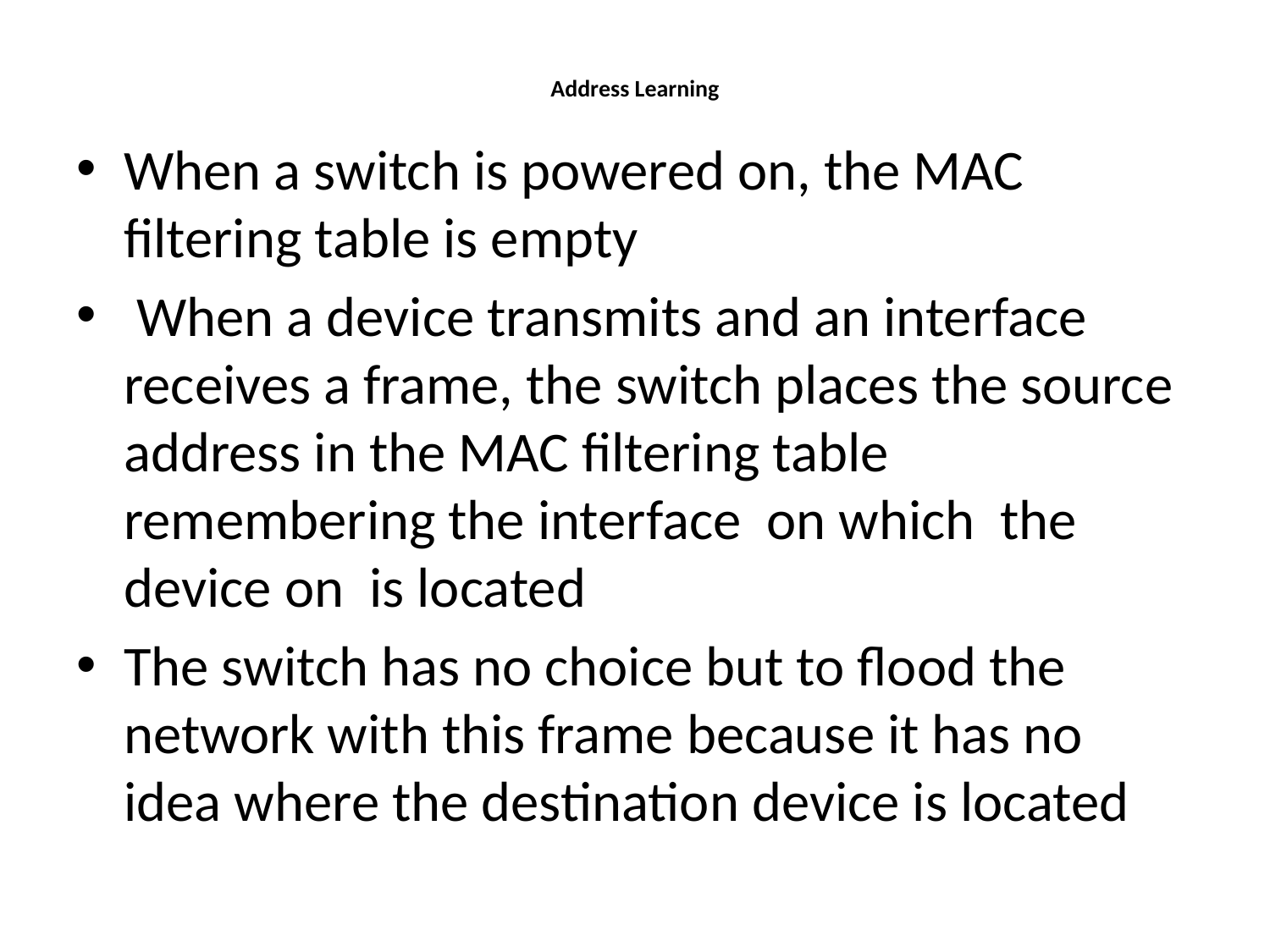

# Address Learning
When a switch is powered on, the MAC filtering table is empty
 When a device transmits and an interface receives a frame, the switch places the source address in the MAC filtering table remembering the interface  on which  the device on  is located
The switch has no choice but to flood the network with this frame because it has no idea where the destination device is located